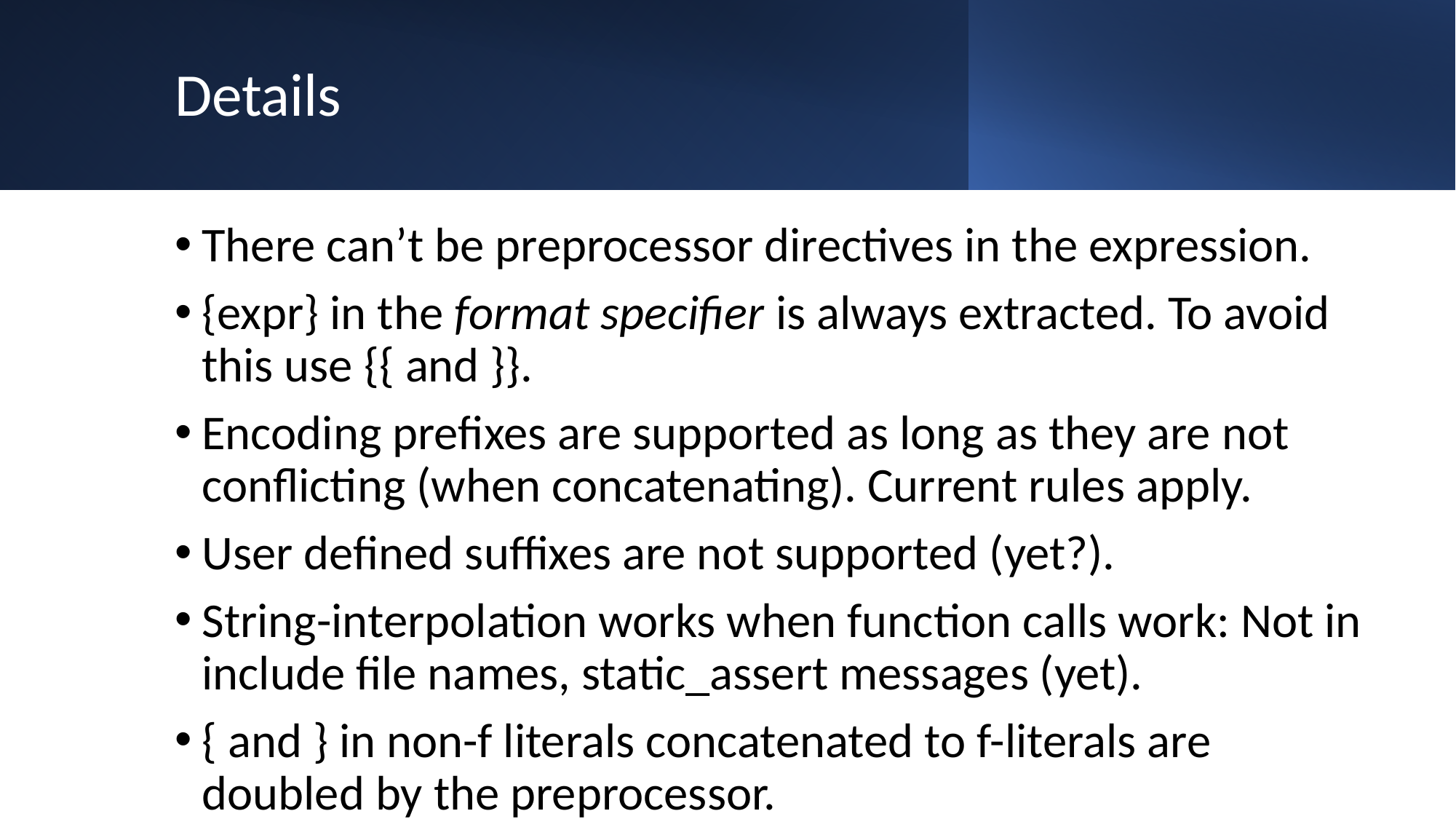

# Details
There can’t be preprocessor directives in the expression.
{expr} in the format specifier is always extracted. To avoid this use {{ and }}.
Encoding prefixes are supported as long as they are not conflicting (when concatenating). Current rules apply.
User defined suffixes are not supported (yet?).
String-interpolation works when function calls work: Not in include file names, static_assert messages (yet).
{ and } in non-f literals concatenated to f-literals are doubled by the preprocessor.